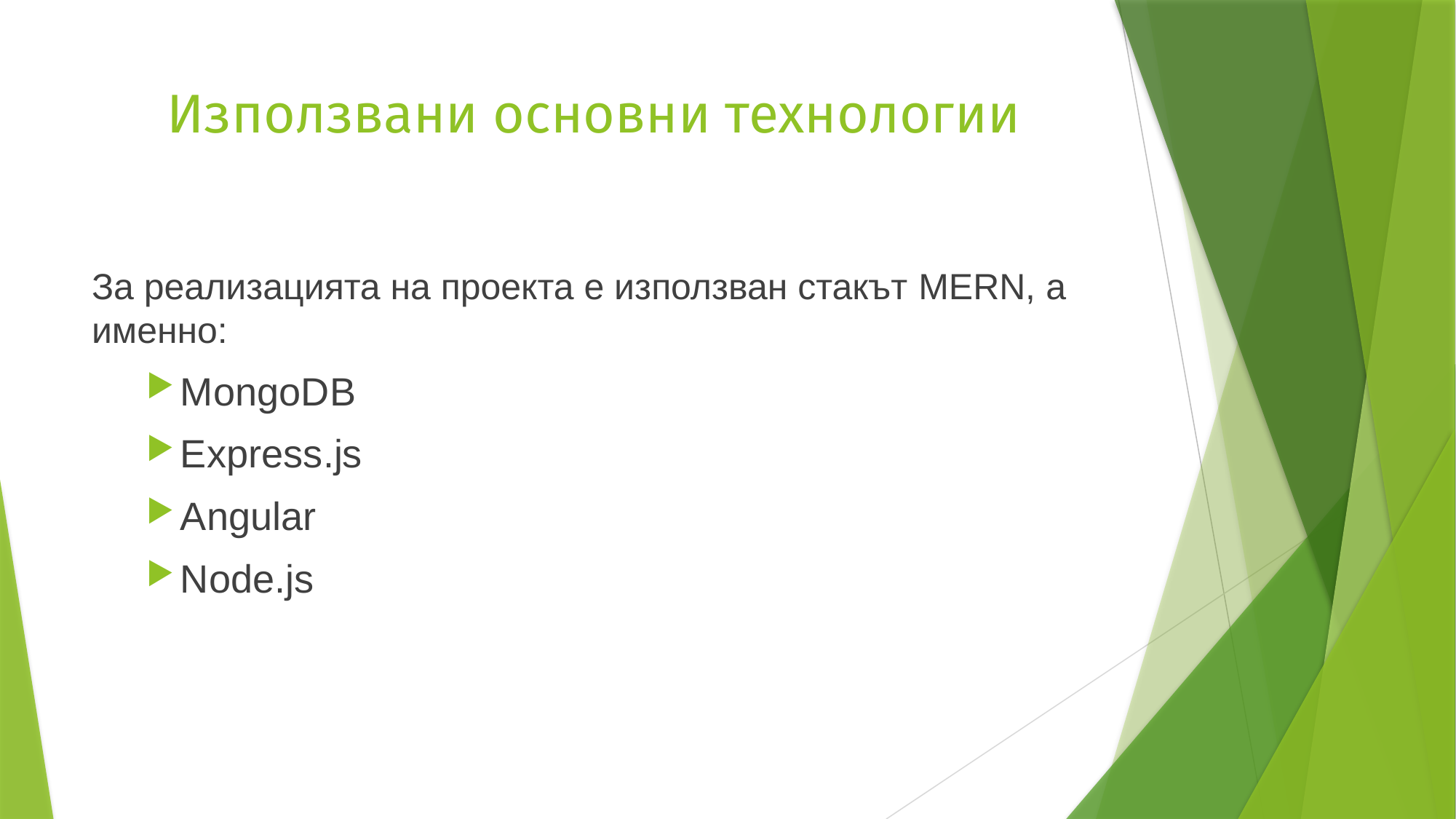

# Използвани основни технологии
За реализацията на проекта е използван стакът MERN, а именно:
MongoDB
Express.js
Angular
Node.js